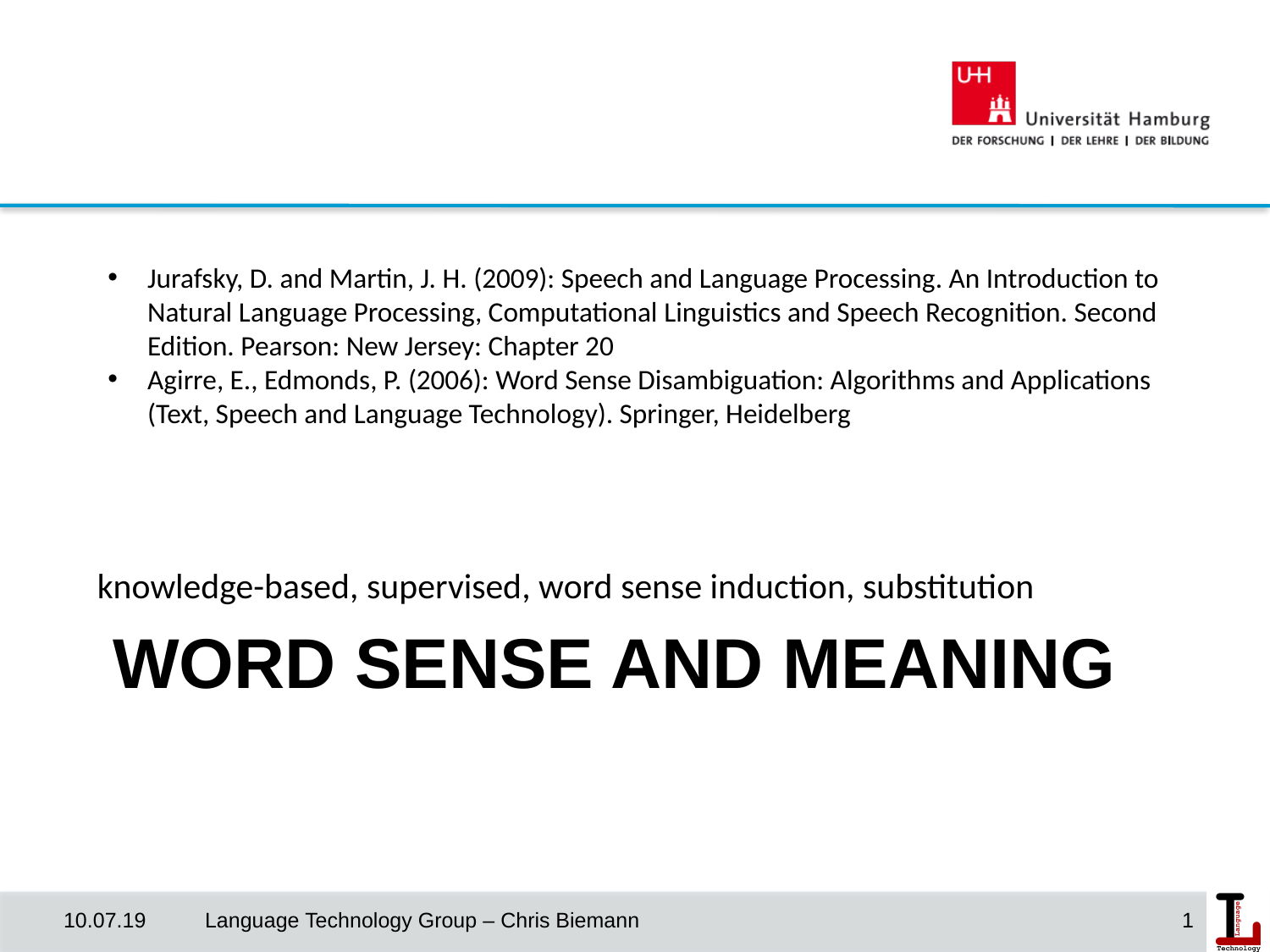

Jurafsky, D. and Martin, J. H. (2009): Speech and Language Processing. An Introduction to Natural Language Processing, Computational Linguistics and Speech Recognition. Second Edition. Pearson: New Jersey: Chapter 20
Agirre, E., Edmonds, P. (2006): Word Sense Disambiguation: Algorithms and Applications (Text, Speech and Language Technology). Springer, Heidelberg

knowledge-based, supervised, word sense induction, substitution
# Word Sense and MEANING
10.07.19
 Language Technology Group – Chris Biemann
1